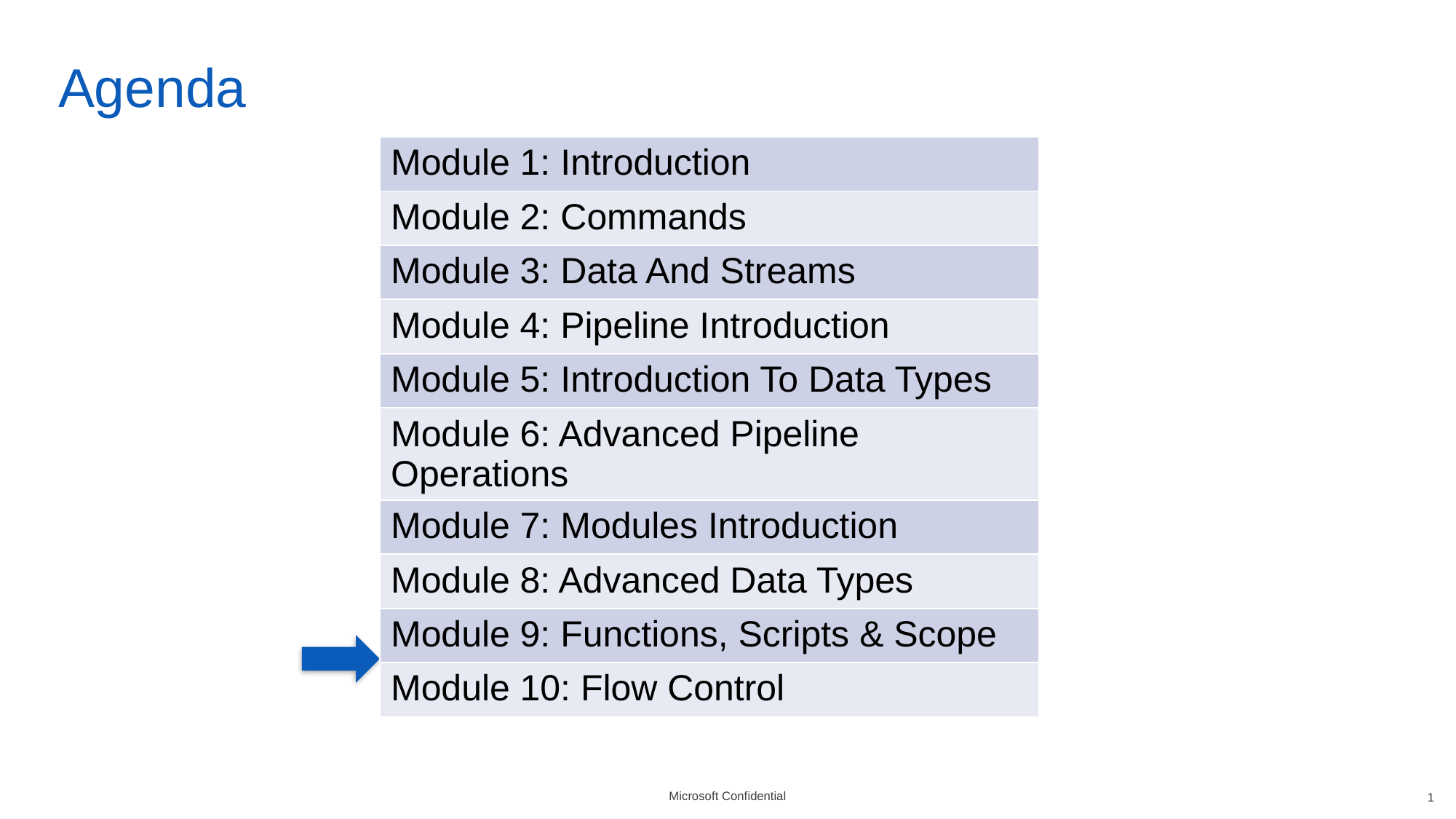

# Agenda
| Module 1: Introduction |
| --- |
| Module 2: Commands |
| Module 3: Data And Streams |
| Module 4: Pipeline Introduction |
| Module 5: Introduction To Data Types |
| Module 6: Advanced Pipeline Operations |
| Module 7: Modules Introduction |
| Module 8: Advanced Data Types |
| Module 9: Functions, Scripts & Scope |
| Module 10: Flow Control |

1